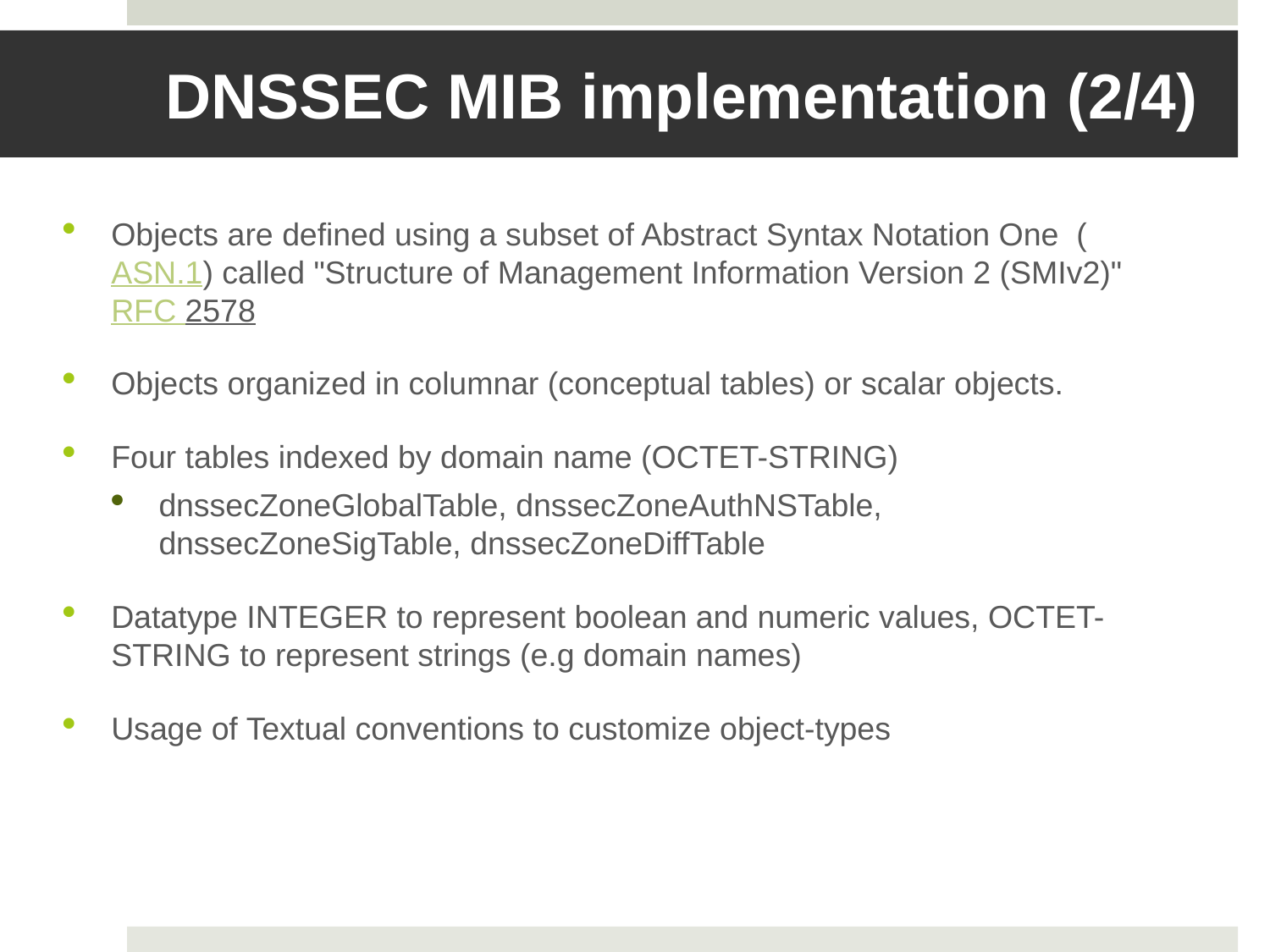

# DNSSEC MIB implementation (2/4)
Objects are defined using a subset of Abstract Syntax Notation One  (ASN.1) called "Structure of Management Information Version 2 (SMIv2)" RFC 2578
Objects organized in columnar (conceptual tables) or scalar objects.
Four tables indexed by domain name (OCTET-STRING)
dnssecZoneGlobalTable, dnssecZoneAuthNSTable, dnssecZoneSigTable, dnssecZoneDiffTable
Datatype INTEGER to represent boolean and numeric values, OCTET-STRING to represent strings (e.g domain names)
Usage of Textual conventions to customize object-types